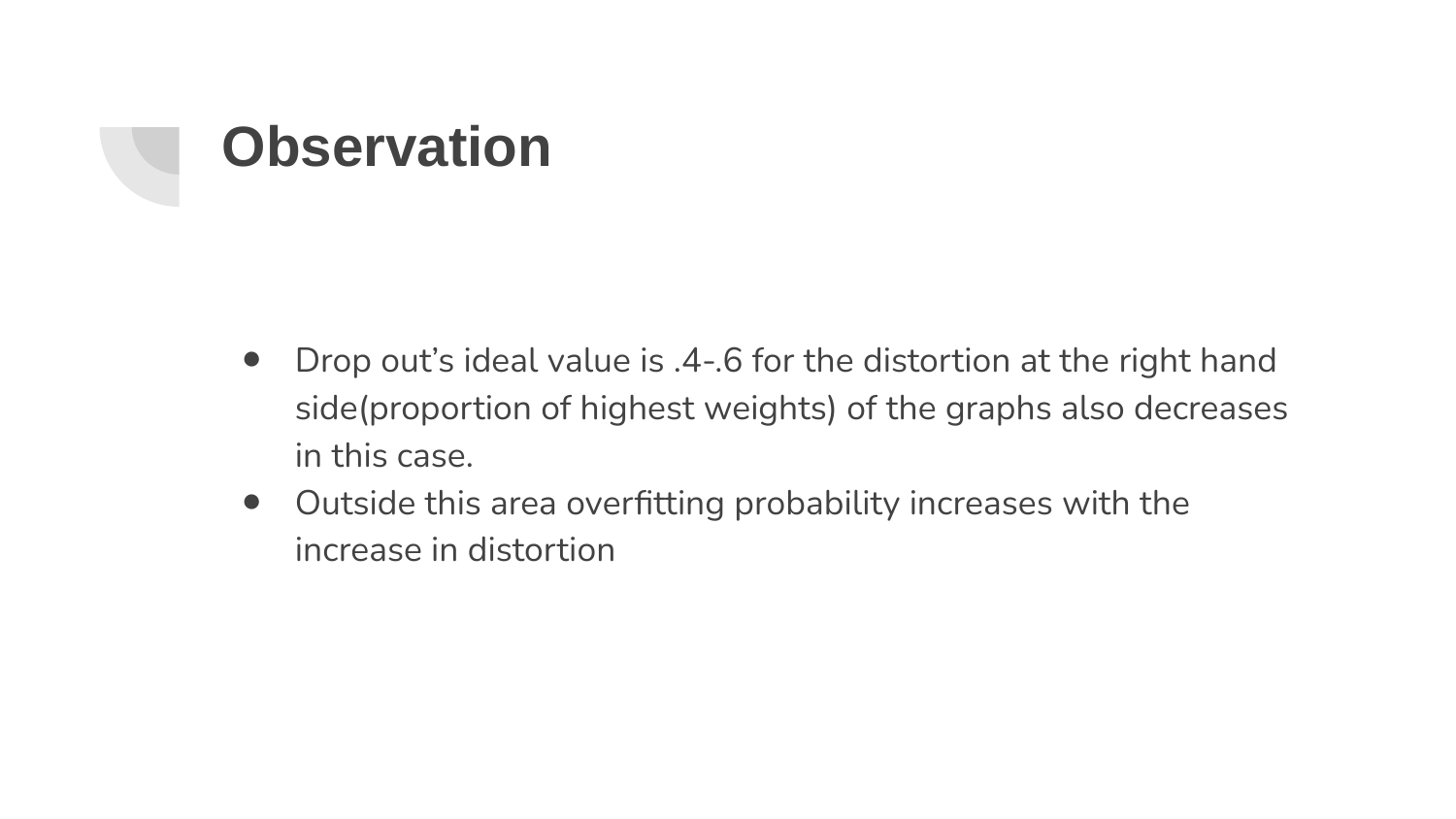

# Observation
Drop out’s ideal value is .4-.6 for the distortion at the right hand side(proportion of highest weights) of the graphs also decreases in this case.
Outside this area overfitting probability increases with the increase in distortion